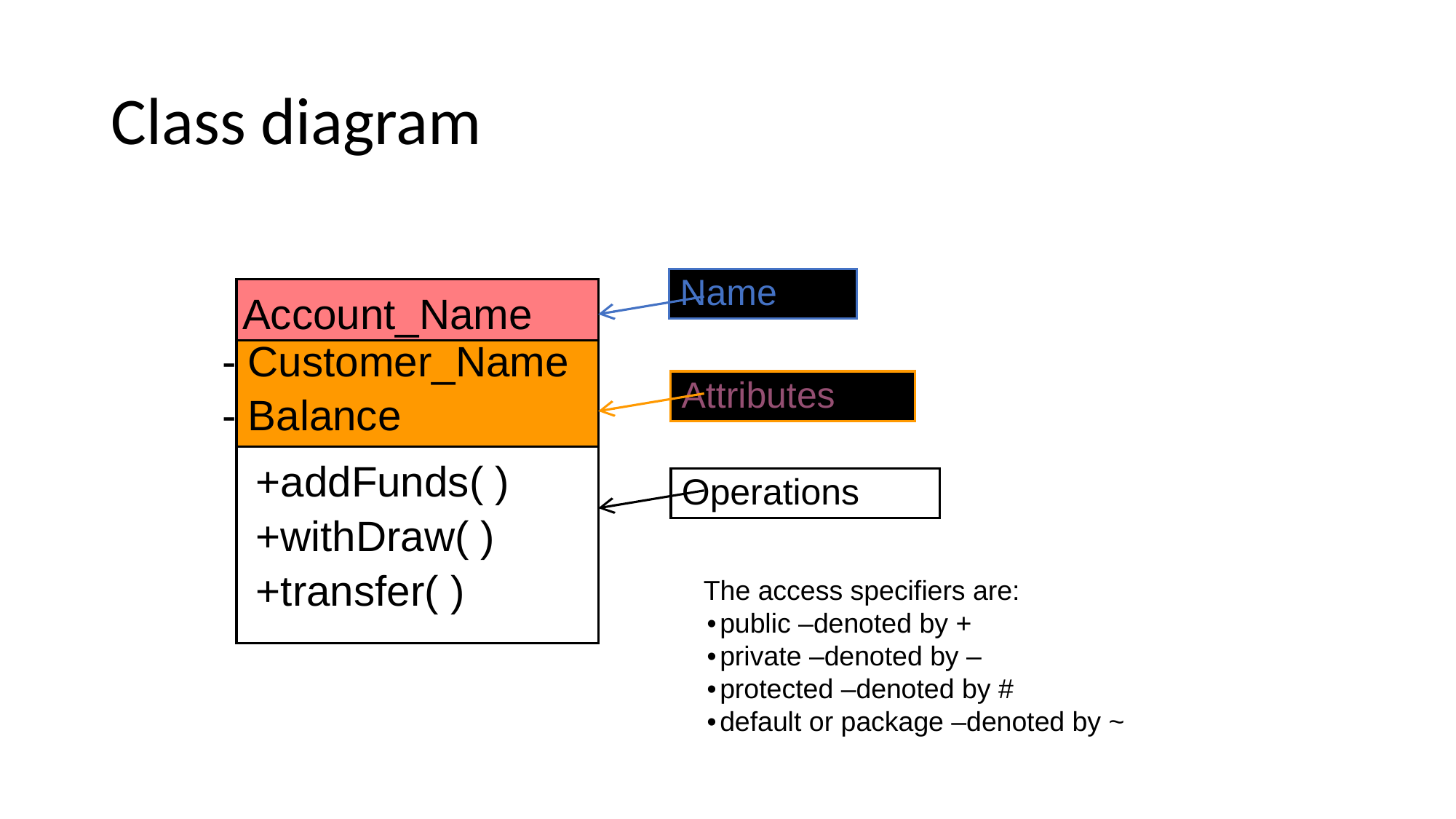

# Class diagram
Name

 Account_Name

- Customer_Name
- Balance

Attributes

+addFunds( )
+withDraw( )
+transfer( )

Operations

The access specifiers are:
•public –denoted by +
•private –denoted by –
•protected –denoted by #
•default or package –denoted by ~